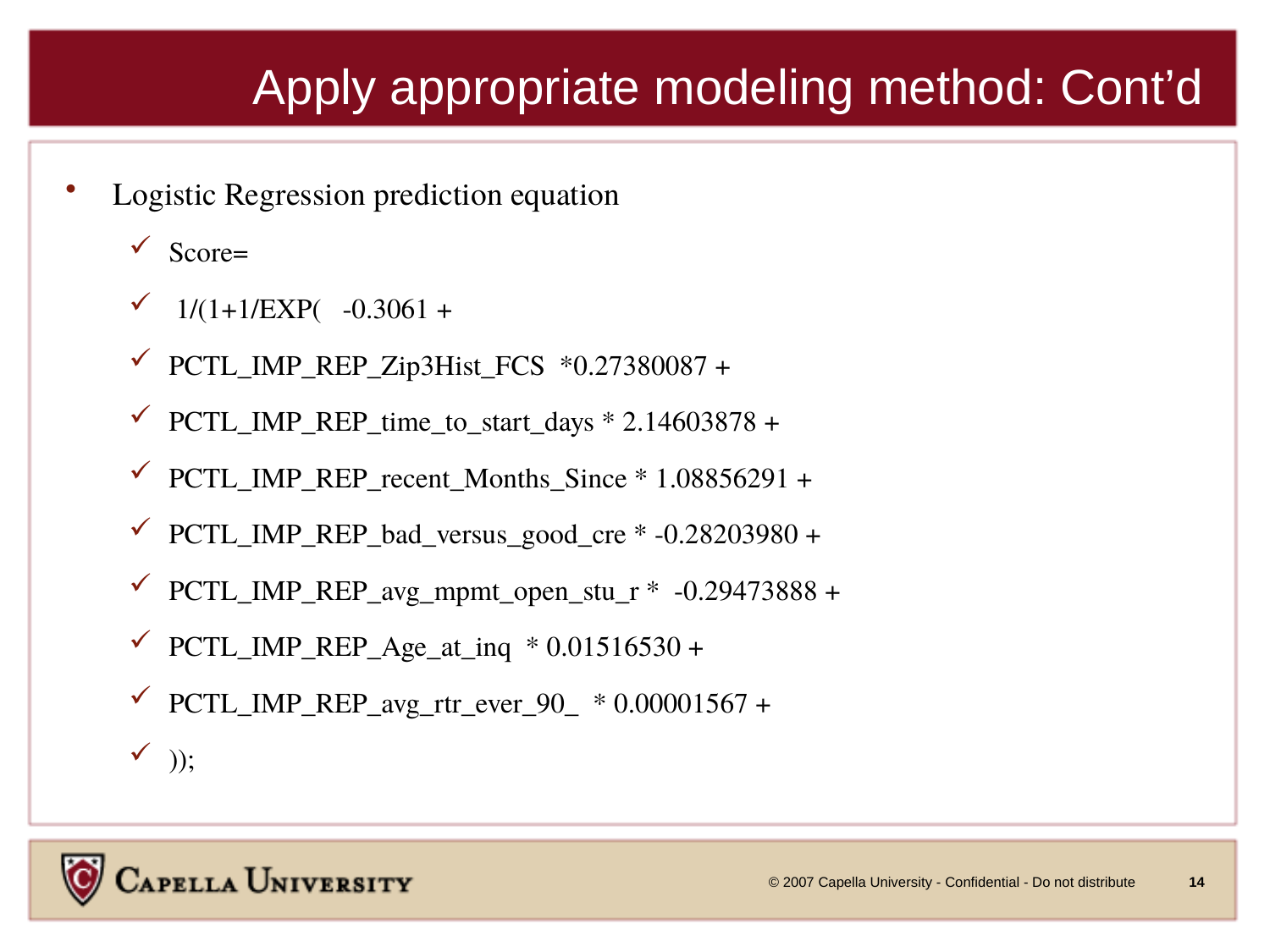

# Apply appropriate modeling method: Cont’d
Logistic Regression prediction equation
Score=
 1/(1+1/EXP(   -0.3061 +
PCTL_IMP_REP_Zip3Hist_FCS  *0.27380087 +
PCTL_IMP_REP_time_to_start_days * 2.14603878 +
PCTL_IMP_REP_recent_Months_Since * 1.08856291 +
PCTL_IMP_REP_bad_versus_good_cre * -0.28203980 +
PCTL_IMP_REP_avg_mpmt_open_stu_r *  -0.29473888 +
PCTL_IMP_REP_Age_at_inq  * 0.01516530 +
PCTL_IMP_REP_avg_rtr_ever_90_  * 0.00001567 +
));